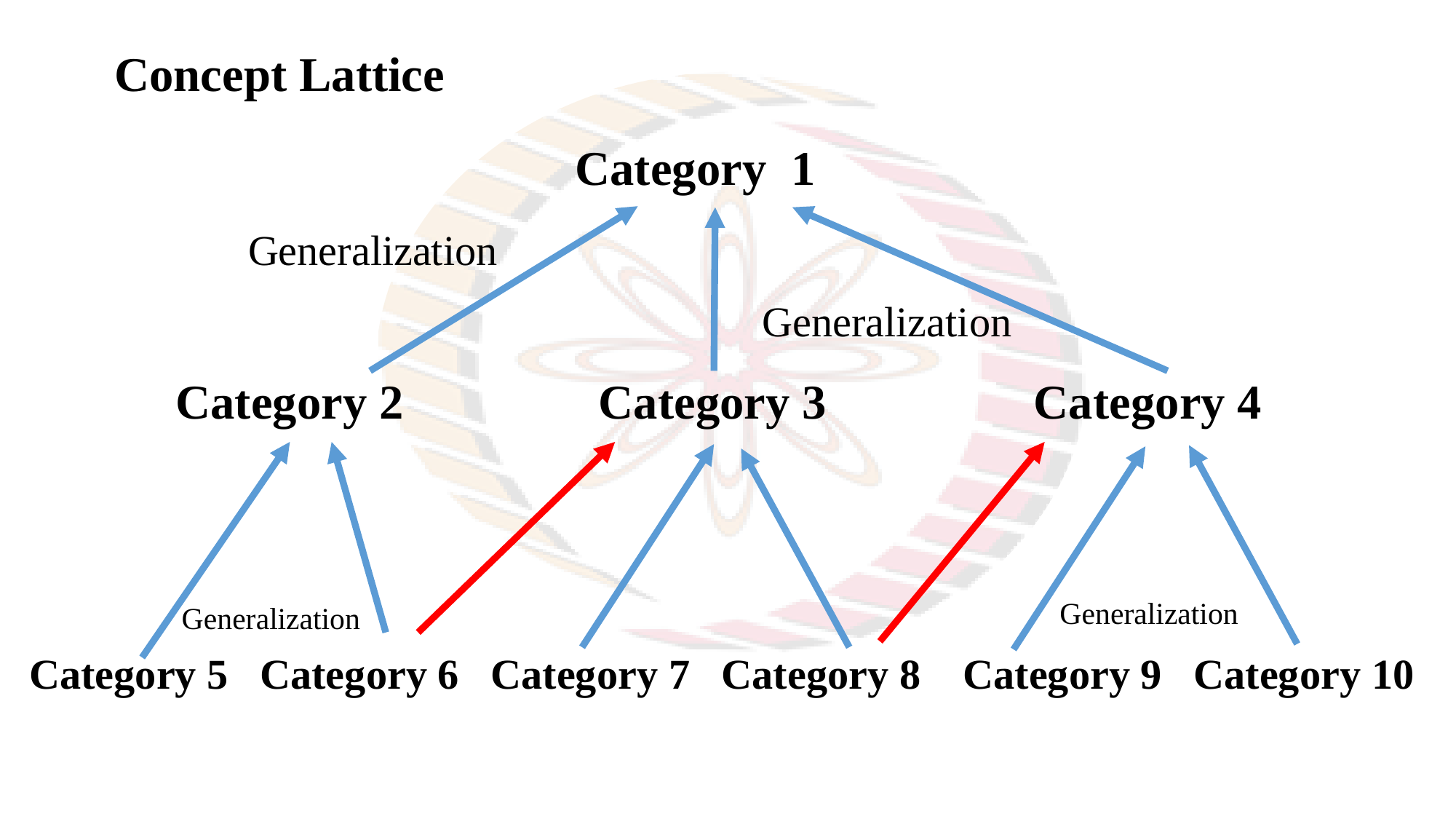

Concept Lattice
					Category  1

            Category 2                Category 3                 Category 4

Category 5   Category 6   Category 7   Category 8    Category 9   Category 10

Generalization
Generalization
Generalization
Generalization